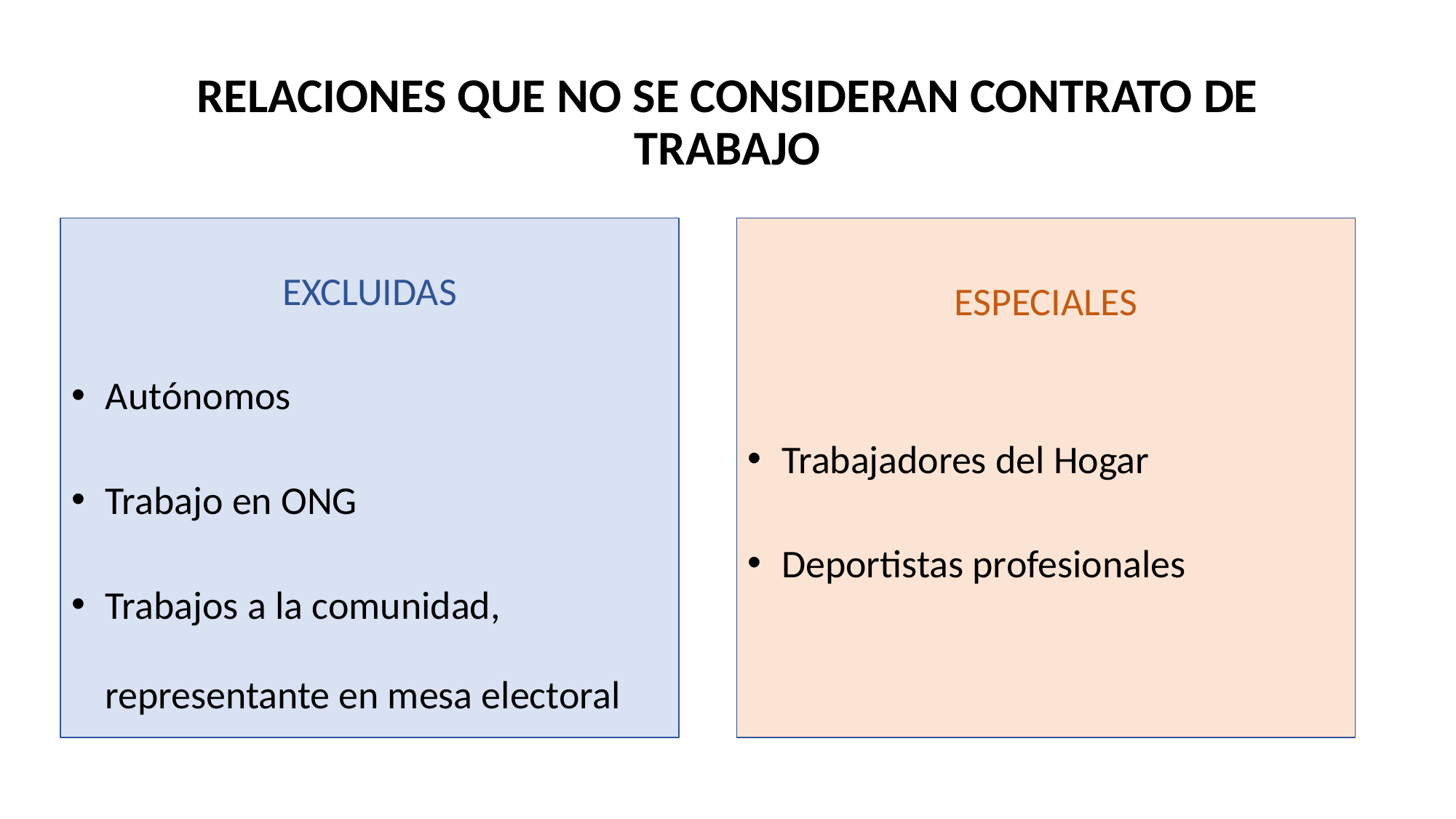

# RELACIONES QUE NO SE CONSIDERAN CONTRATO DE TRABAJO
EXCLUIDAS
Autónomos
Trabajo en ONG
Trabajos a la comunidad, representante en mesa electoral

ESPECIALES

Trabajadores del Hogar
Deportistas profesionales